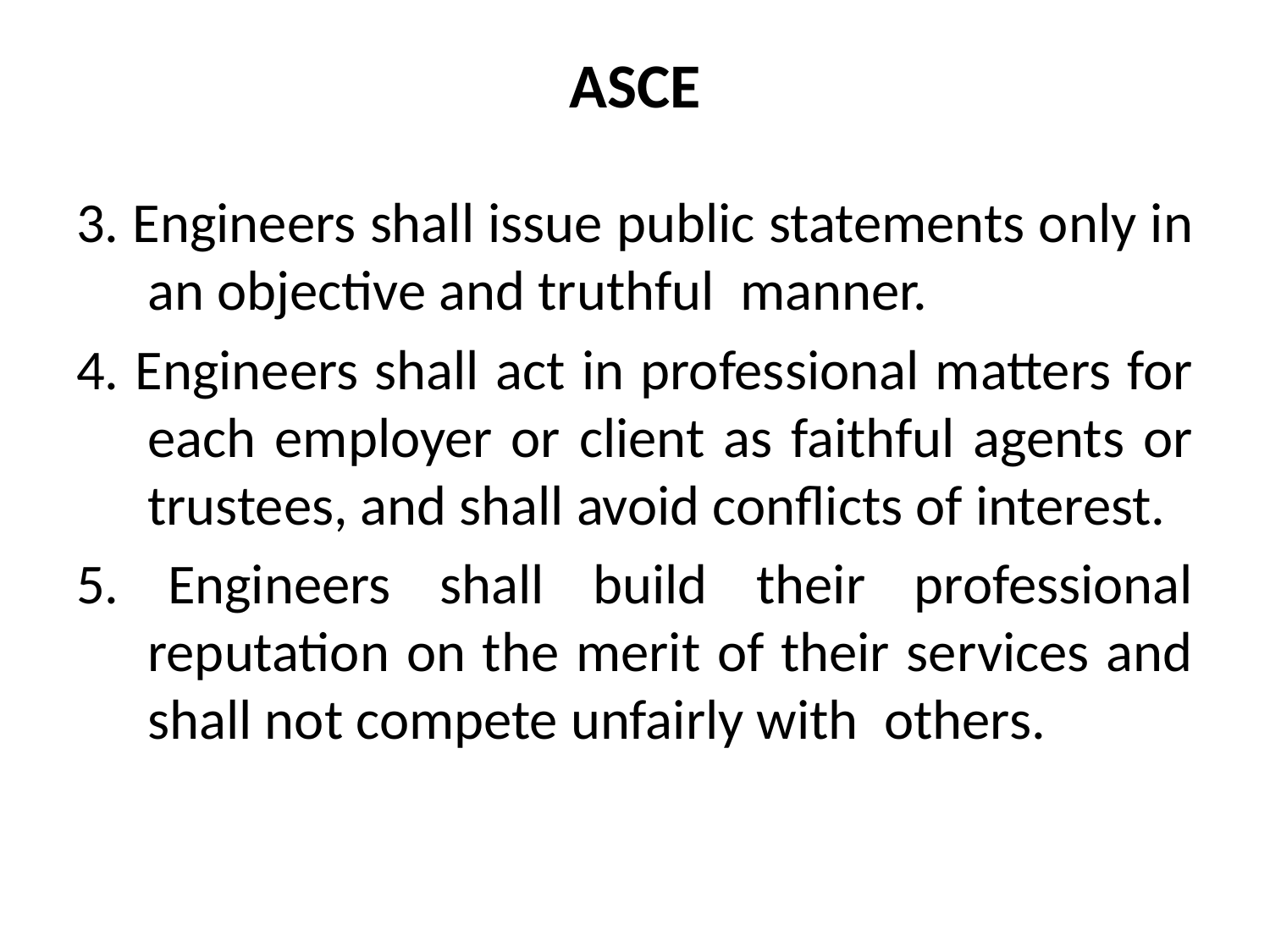

# ASCE
3. Engineers shall issue public statements only in an objective and truthful  manner.
4. Engineers shall act in professional matters for each employer or client as faithful agents or trustees, and shall avoid conflicts of interest.
5. Engineers shall build their professional reputation on the merit of their services and shall not compete unfairly with  others.